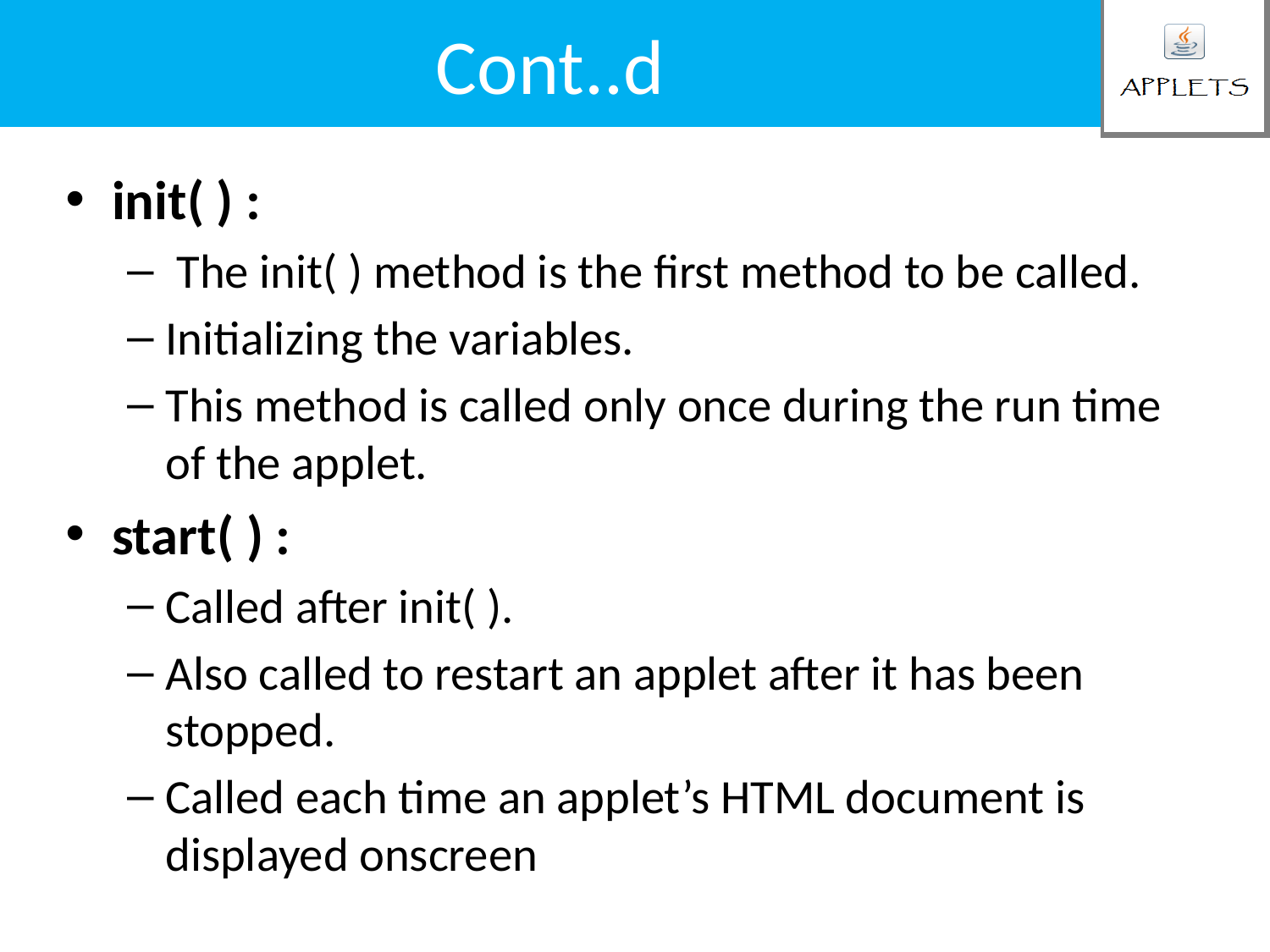

# Cont..d
init( ) :
 The init( ) method is the first method to be called.
Initializing the variables.
This method is called only once during the run time of the applet.
start( ) :
Called after init( ).
Also called to restart an applet after it has been stopped.
Called each time an applet’s HTML document is displayed onscreen